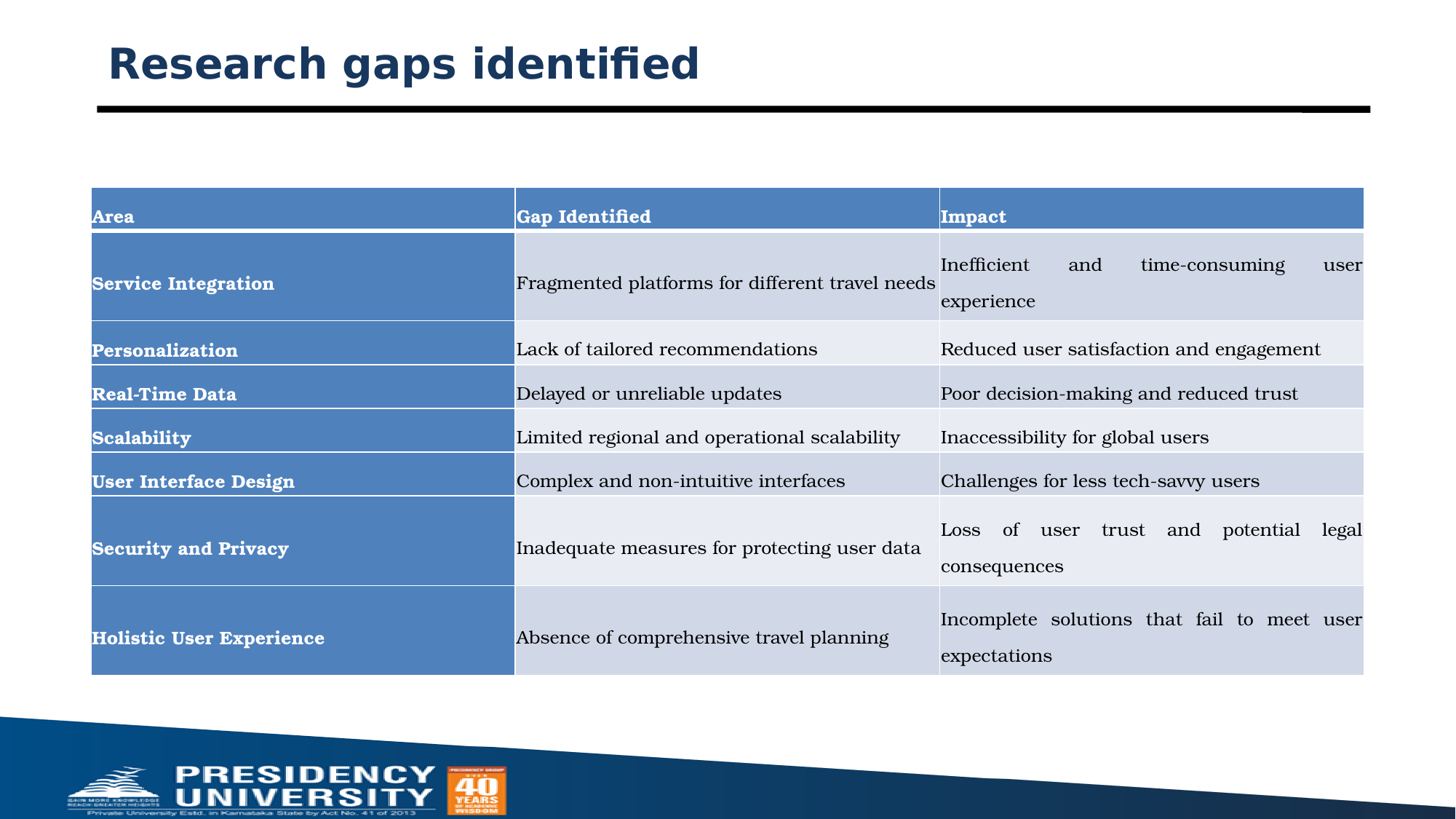

# Research gaps identified
| Area | Gap Identified | Impact |
| --- | --- | --- |
| Service Integration | Fragmented platforms for different travel needs | Inefficient and time-consuming user experience |
| Personalization | Lack of tailored recommendations | Reduced user satisfaction and engagement |
| Real-Time Data | Delayed or unreliable updates | Poor decision-making and reduced trust |
| Scalability | Limited regional and operational scalability | Inaccessibility for global users |
| User Interface Design | Complex and non-intuitive interfaces | Challenges for less tech-savvy users |
| Security and Privacy | Inadequate measures for protecting user data | Loss of user trust and potential legal consequences |
| Holistic User Experience | Absence of comprehensive travel planning | Incomplete solutions that fail to meet user expectations |